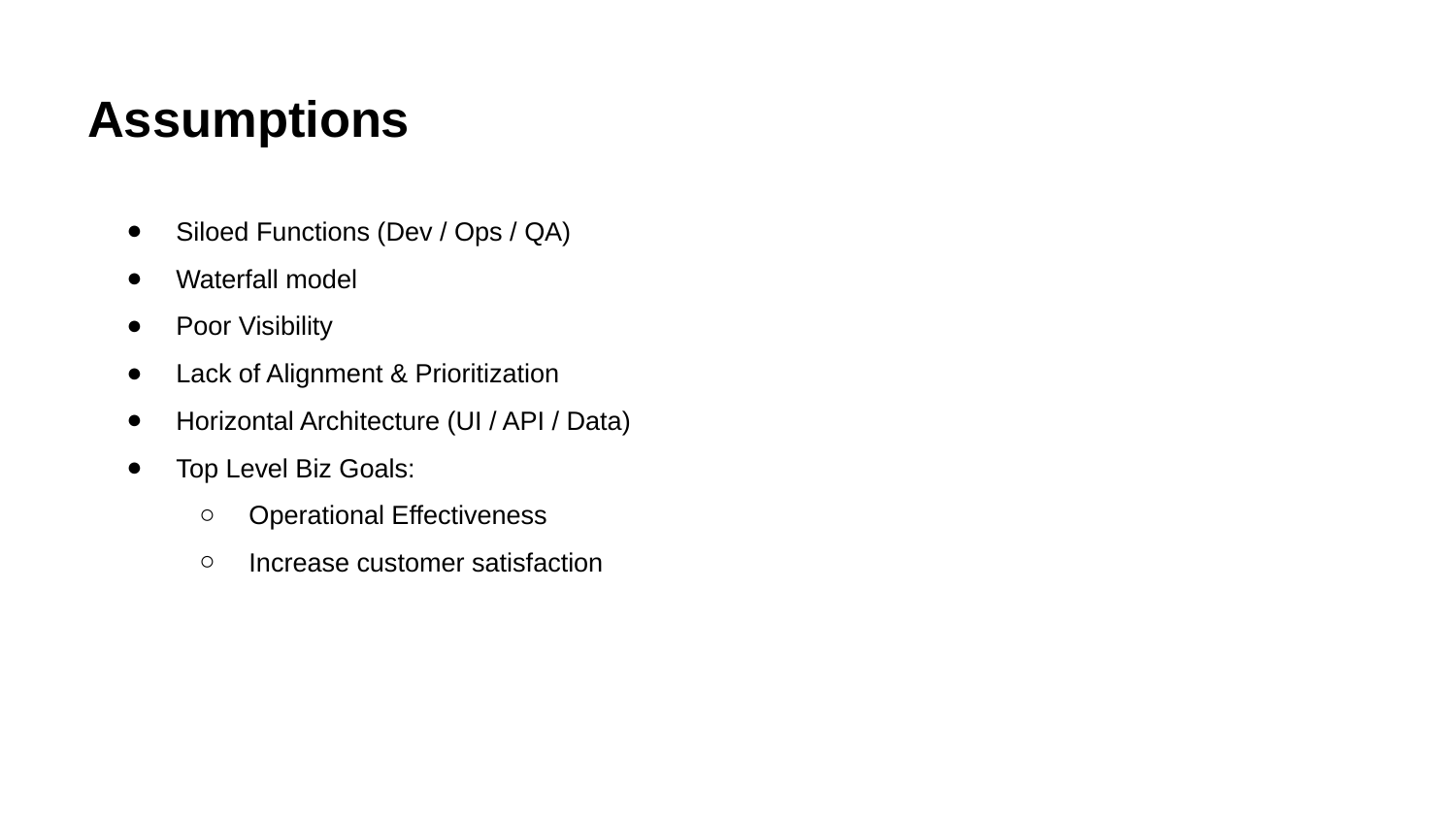

# Assumptions
Siloed Functions (Dev / Ops / QA)
Waterfall model
Poor Visibility
Lack of Alignment & Prioritization
Horizontal Architecture (UI / API / Data)
Top Level Biz Goals:
Operational Effectiveness
Increase customer satisfaction